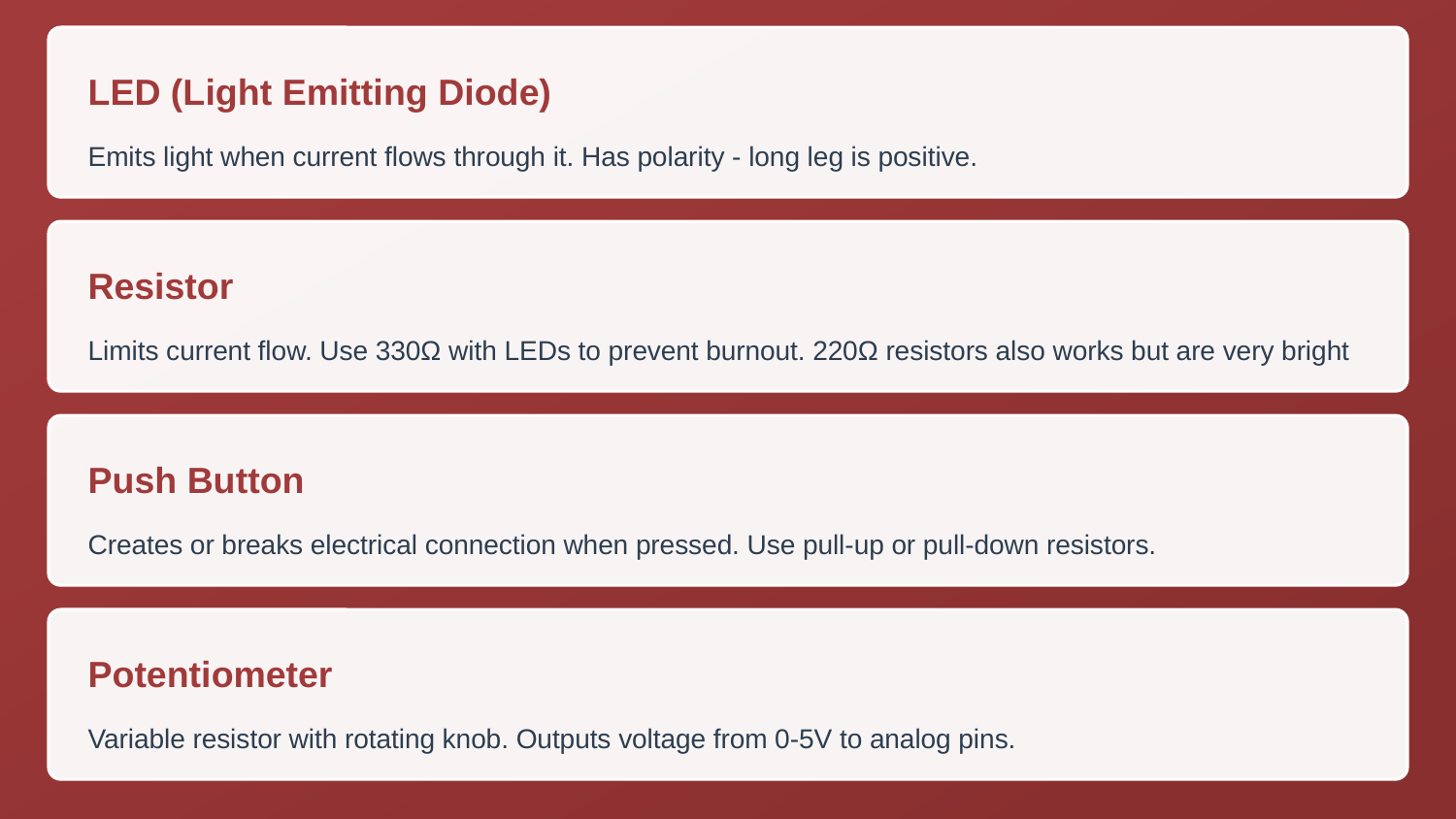

LED (Light Emitting Diode)
Emits light when current flows through it. Has polarity - long leg is positive.

Resistor
Limits current flow. Use 330Ω with LEDs to prevent burnout. 220Ω resistors also works but are very bright

Push Button
Creates or breaks electrical connection when pressed. Use pull-up or pull-down resistors.

Potentiometer
Variable resistor with rotating knob. Outputs voltage from 0-5V to analog pins.